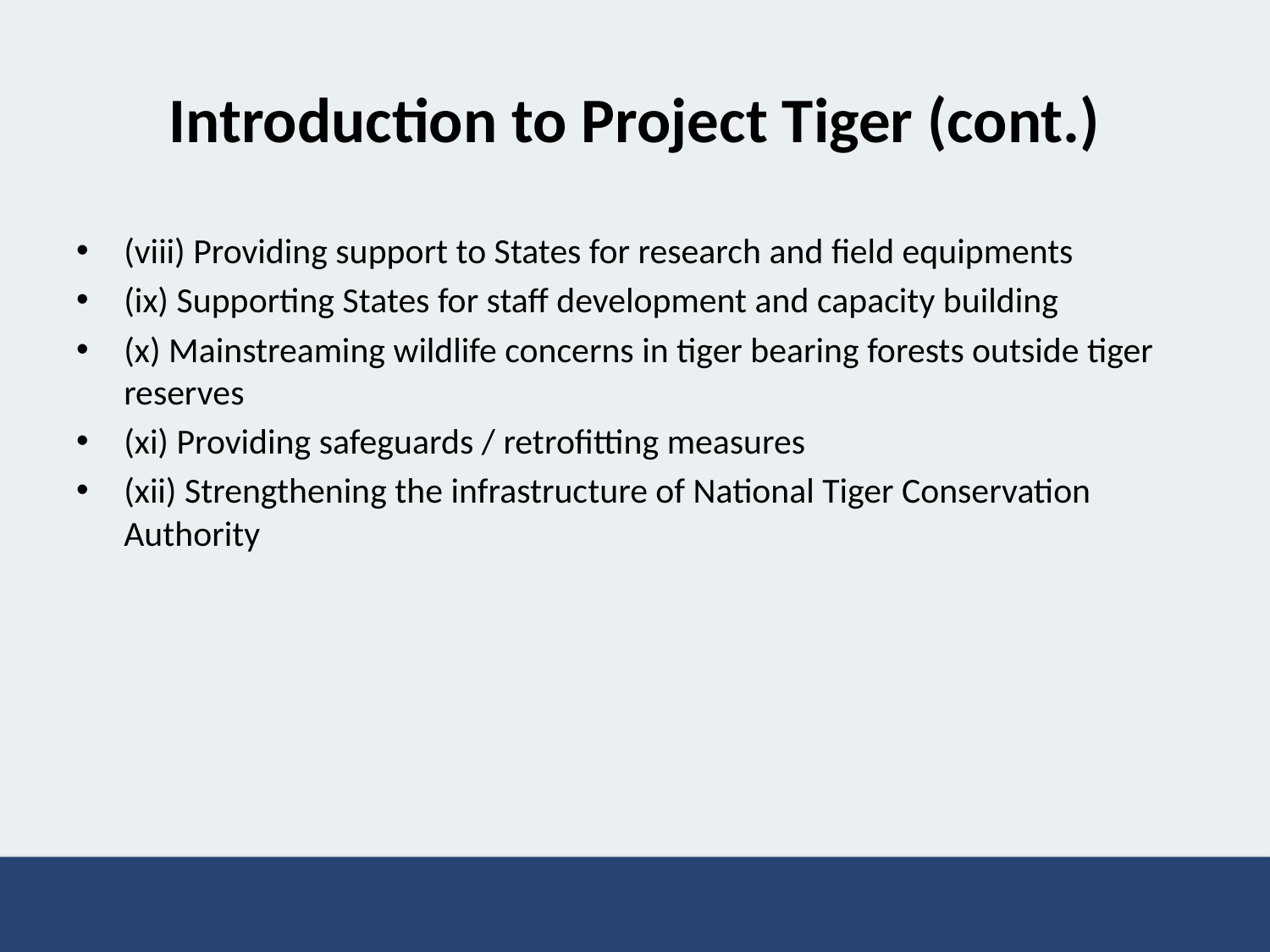

# Introduction to Project Tiger (cont.)
(viii) Providing support to States for research and field equipments
(ix) Supporting States for staff development and capacity building
(x) Mainstreaming wildlife concerns in tiger bearing forests outside tiger reserves
(xi) Providing safeguards / retrofitting measures
(xii) Strengthening the infrastructure of National Tiger Conservation Authority